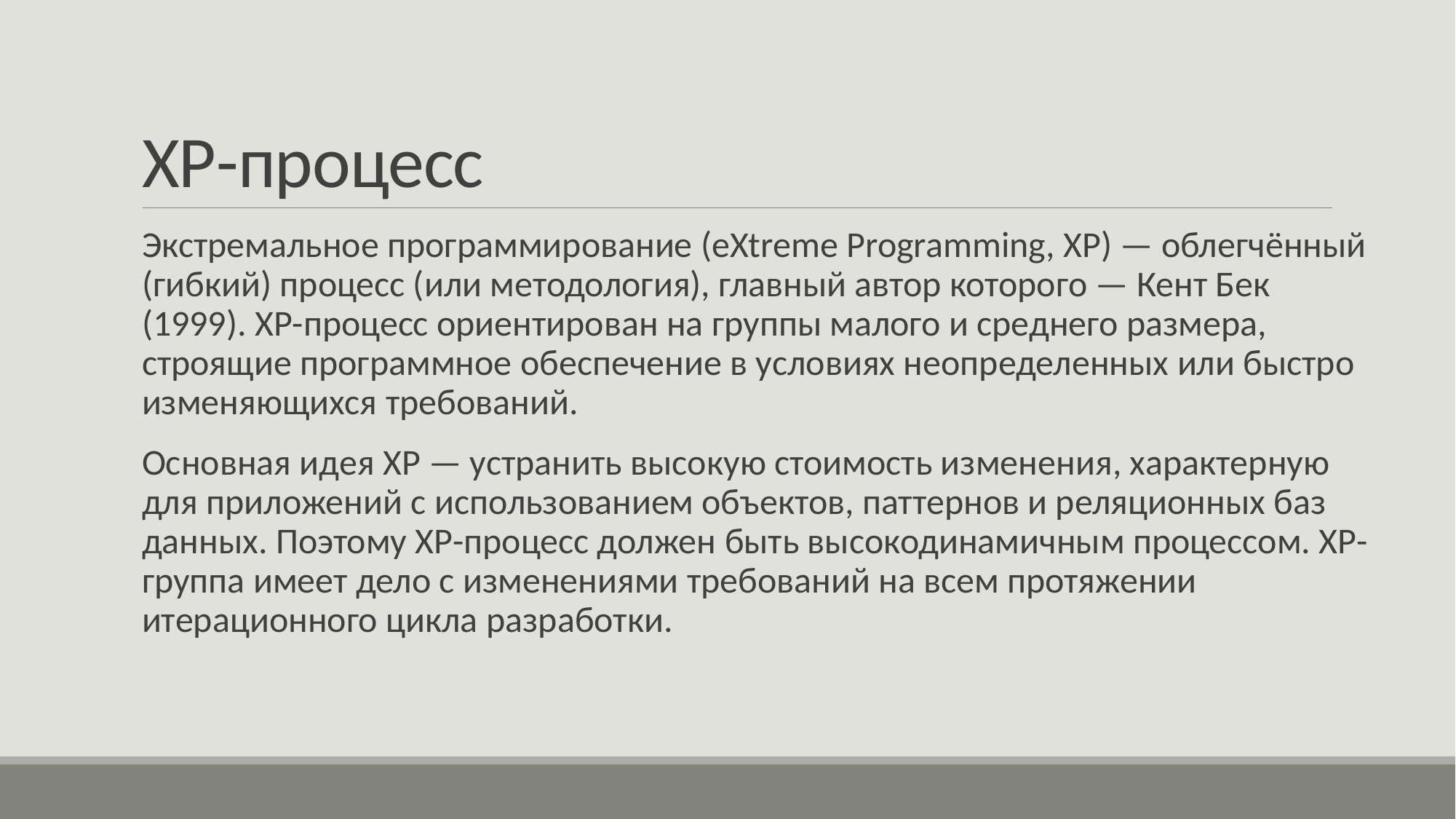

# XP-процесс
Экстремальное программирование (eXtreme Programming, ХР) — облегчённый (гибкий) процесс (или методология), главный автор которого — Кент Бек (1999). ХР-процесс ориентирован на группы малого и среднего размера, строящие программное обеспечение в условиях неопределенных или быстро изменяющихся требований.
Основная идея ХР — устранить высокую стоимость изменения, характерную для приложений с использованием объектов, паттернов и реляционных баз данных. Поэтому ХР-процесс должен быть высокодинамичным процессом. ХР-группа имеет дело с изменениями требований на всем протяжении итерационного цикла разработки.